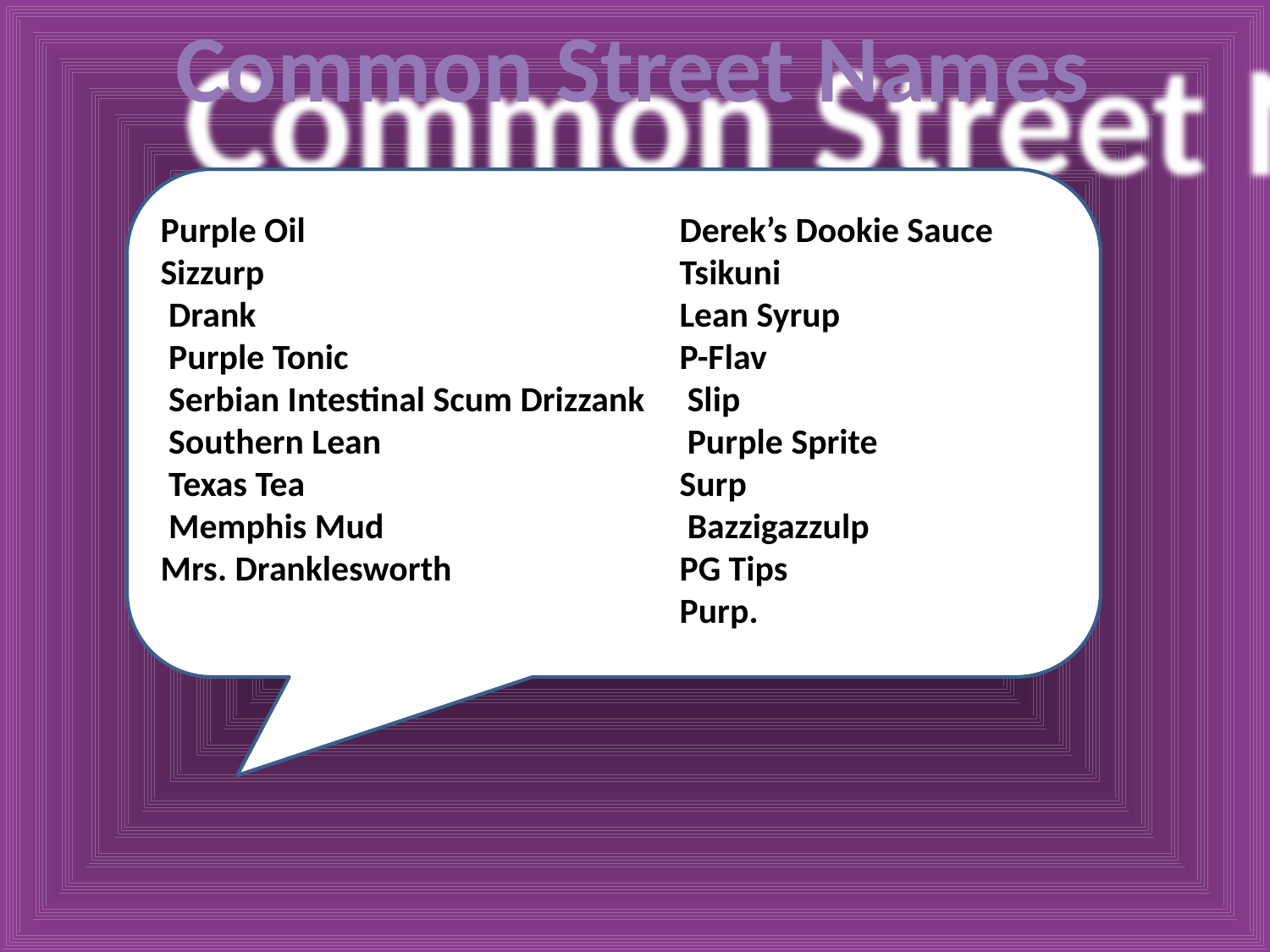

Common Street Names

Purple Oil
Sizzurp
 Drank
 Purple Tonic
 Serbian Intestinal Scum Drizzank
 Southern Lean
 Texas Tea
 Memphis Mud
Mrs. Dranklesworth

Derek’s Dookie Sauce
Tsikuni
Lean Syrup
P-Flav
 Slip
 Purple Sprite
Surp
 Bazzigazzulp
PG Tips
Purp.